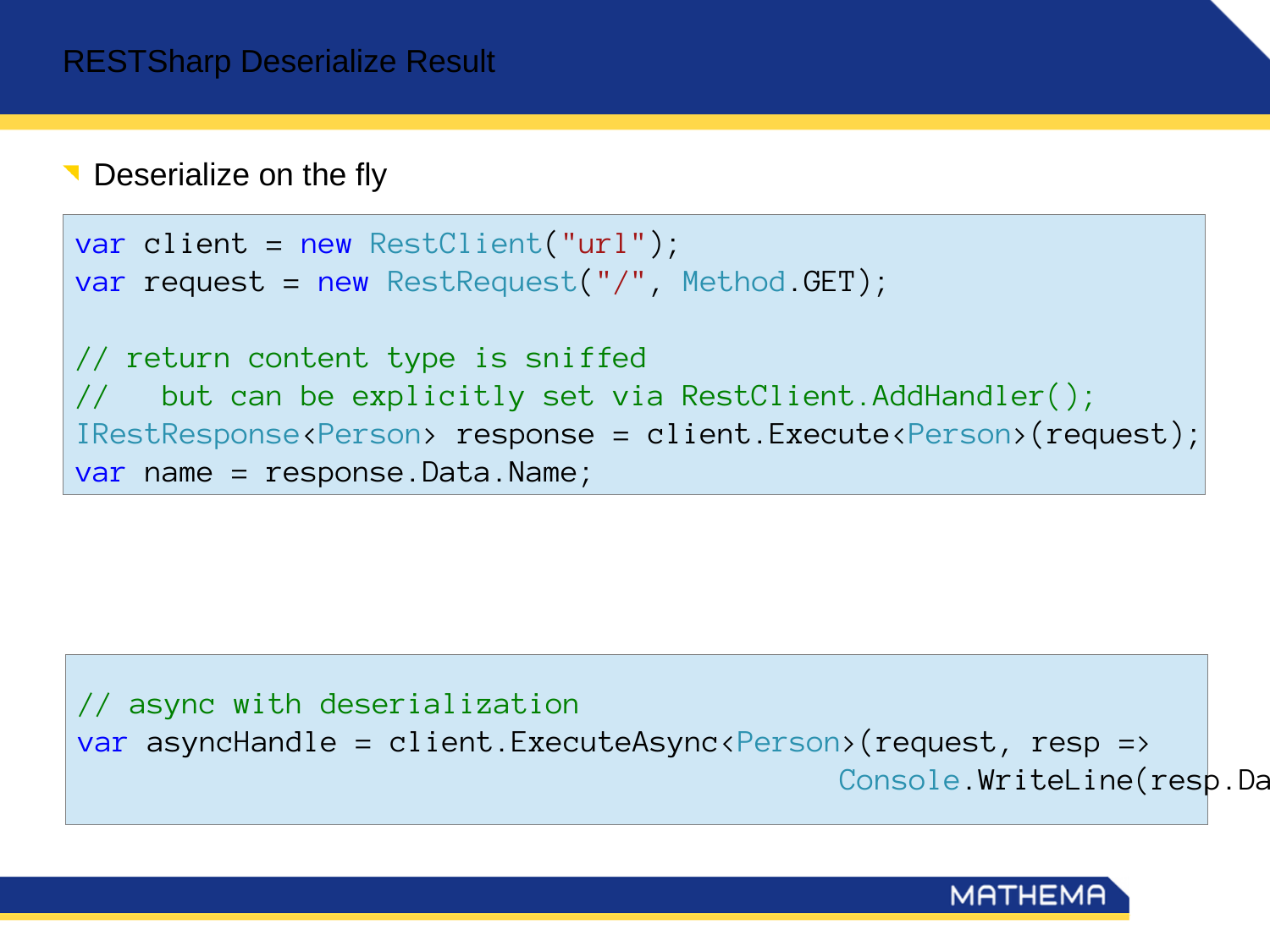

RESTSharp Deserialize Result
Deserialize on the fly

With async as well
var client = new RestClient("url");
var request = new RestRequest("/", Method.GET);

// return content type is sniffed
//   but can be explicitly set via RestClient.AddHandler();
IRestResponse<Person> response = client.Execute<Person>(request);
var name = response.Data.Name;
// async with deserialization
var asyncHandle = client.ExecuteAsync<Person>(request, resp =>
						Console.WriteLine(resp.Data.Name));